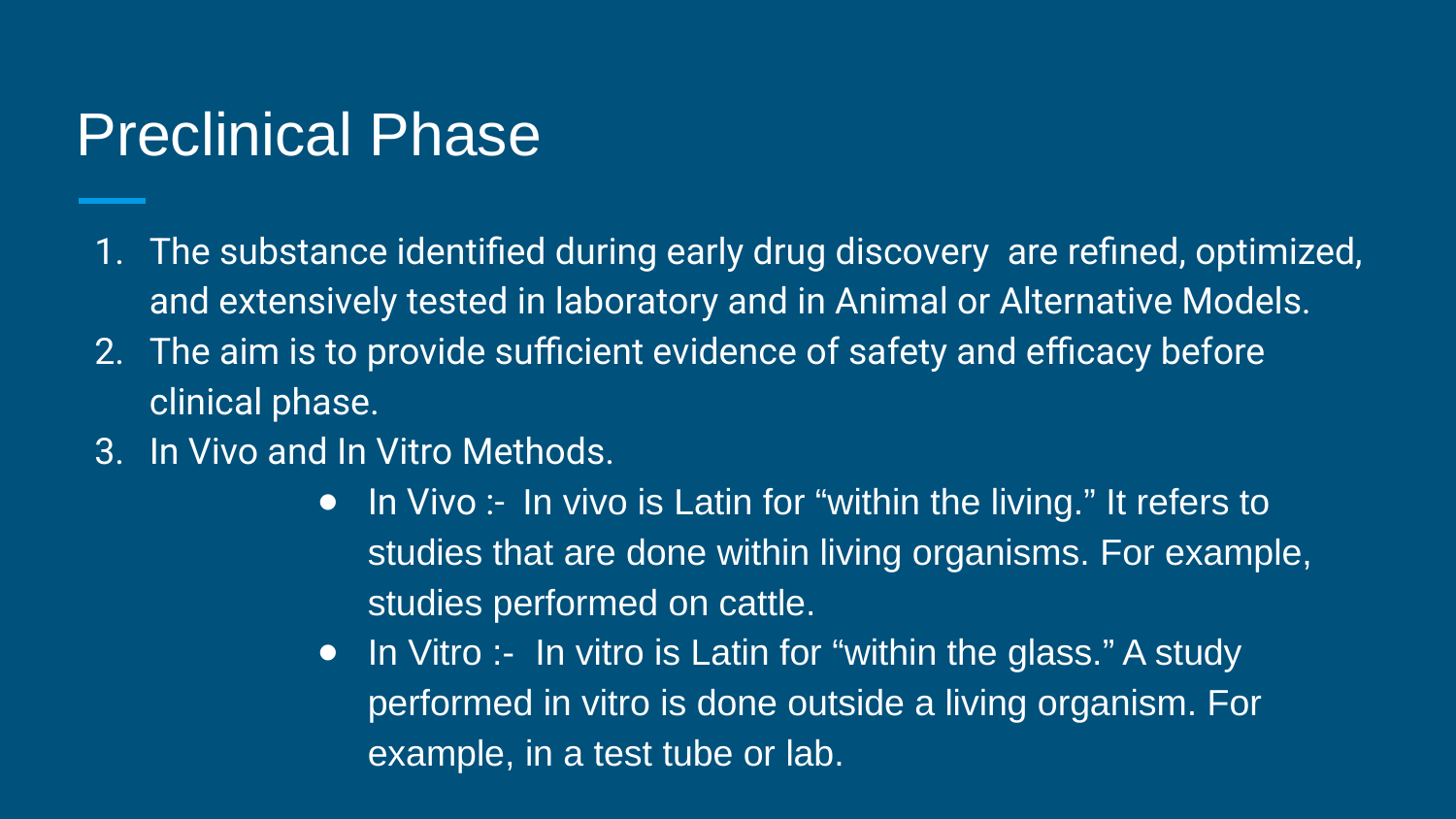

# Preclinical Phase
The substance identified during early drug discovery  are refined, optimized, and extensively tested in laboratory and in Animal or Alternative Models.
The aim is to provide sufficient evidence of safety and efficacy before clinical phase.
In Vivo and In Vitro Methods.
In Vivo :-  In vivo is Latin for “within the living.” It refers to studies that are done within living organisms. For example, studies performed on cattle.
In Vitro :-  In vitro is Latin for “within the glass.” A study performed in vitro is done outside a living organism. For example, in a test tube or lab.